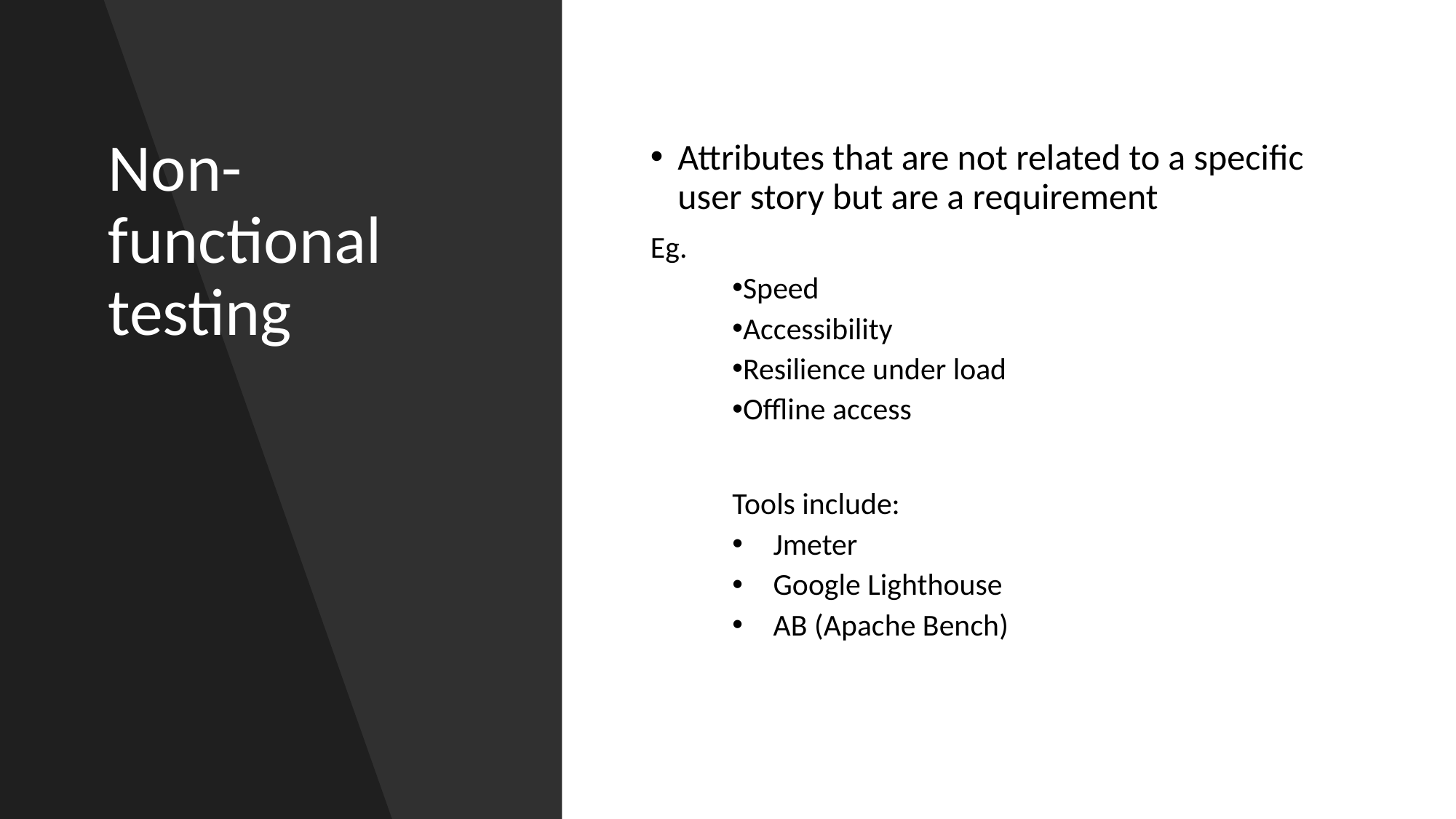

# Non-functional testing
Attributes that are not related to a specific user story but are a requirement
Eg.
Speed
Accessibility
Resilience under load
Offline access

Tools include:
Jmeter
Google Lighthouse
AB (Apache Bench)